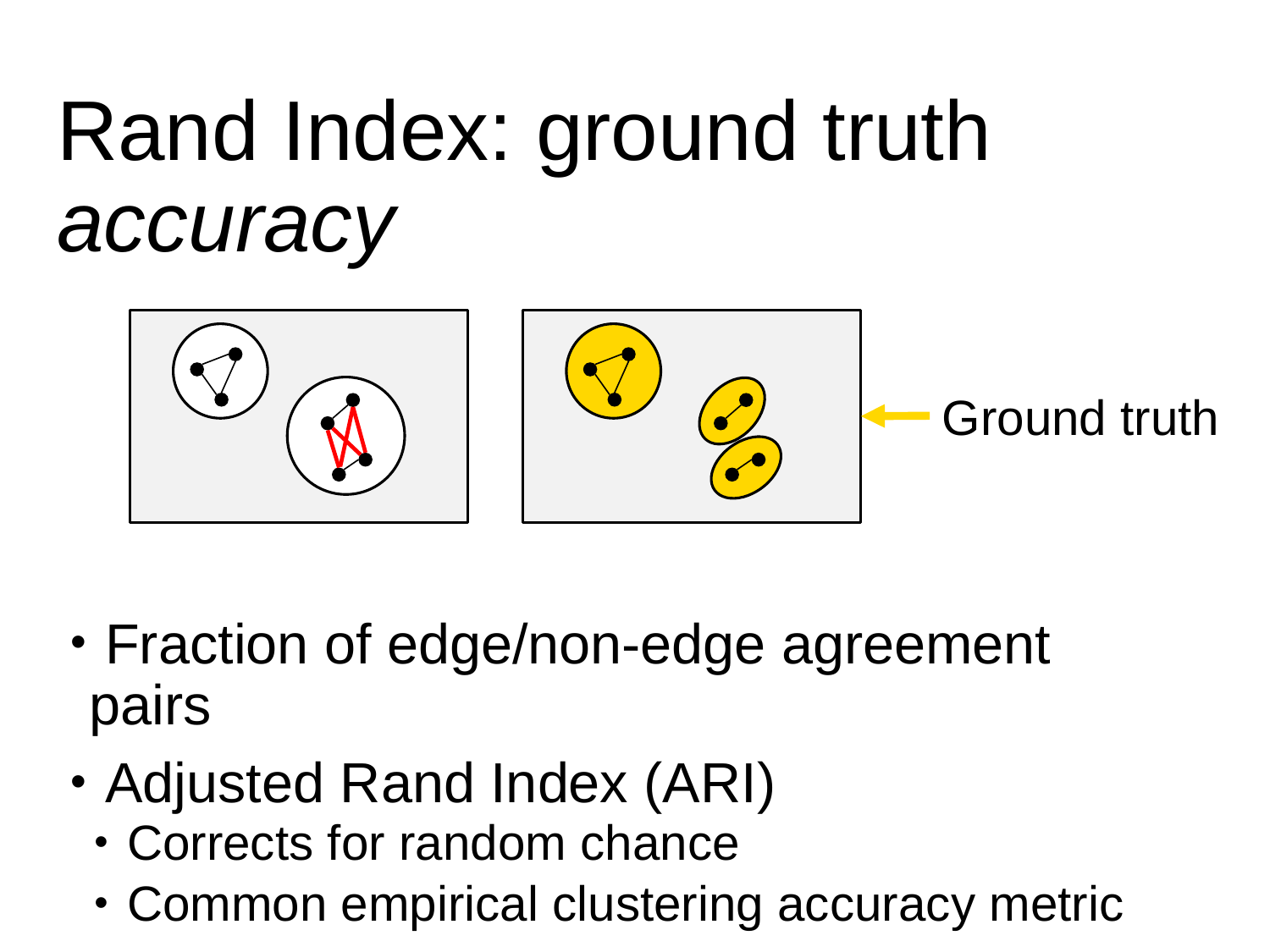

# Rand Index: ground truth accuracy

Ground truth
 Fraction of edge/non-edge agreement pairs
 Adjusted Rand Index (ARI)
 Corrects for random chance
 Common empirical clustering accuracy metric